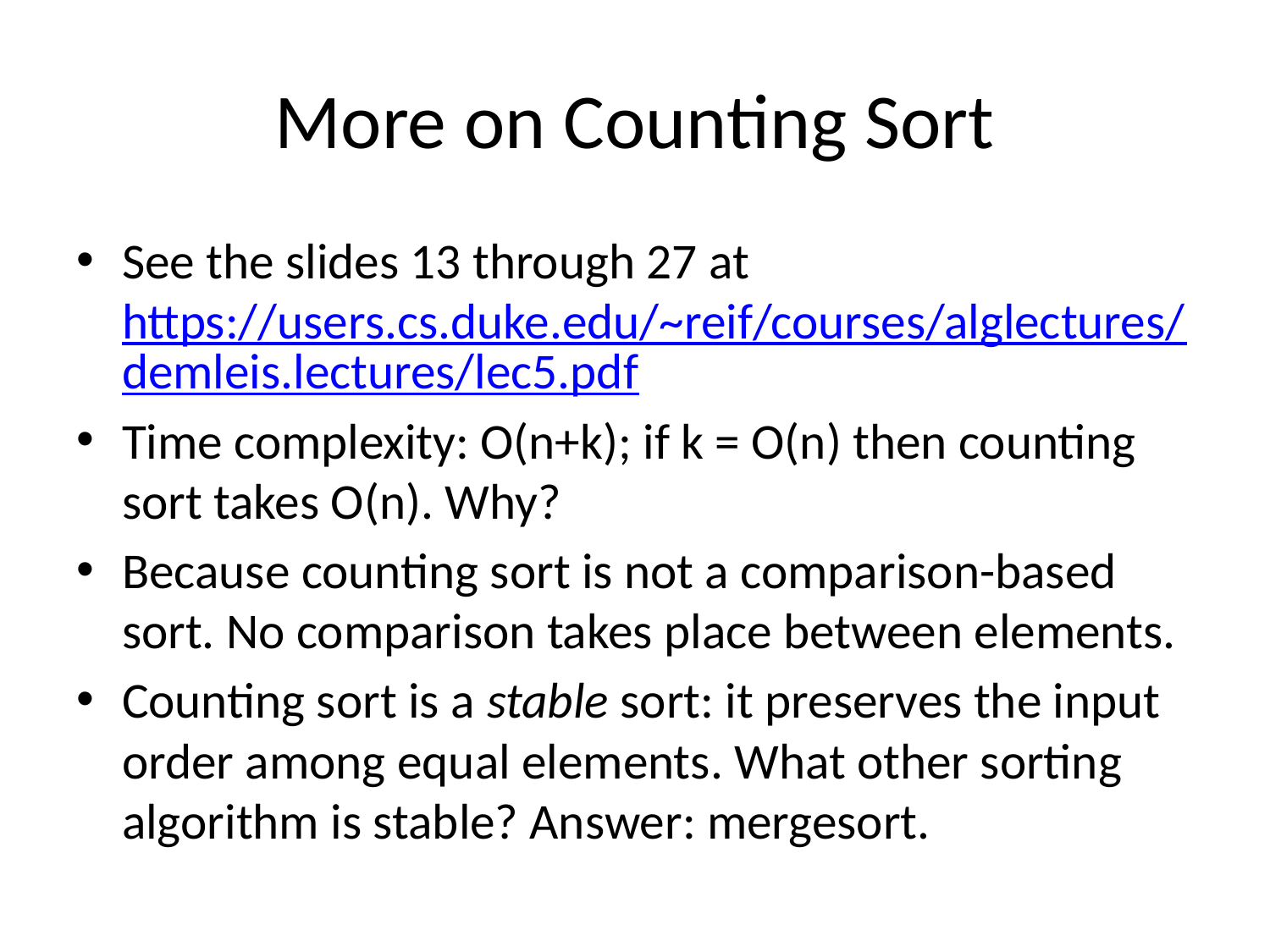

# More on Counting Sort
See the slides 13 through 27 at https://users.cs.duke.edu/~reif/courses/alglectures/demleis.lectures/lec5.pdf
Time complexity: O(n+k); if k = O(n) then counting sort takes O(n). Why?
Because counting sort is not a comparison-based sort. No comparison takes place between elements.
Counting sort is a stable sort: it preserves the input order among equal elements. What other sorting algorithm is stable? Answer: mergesort.